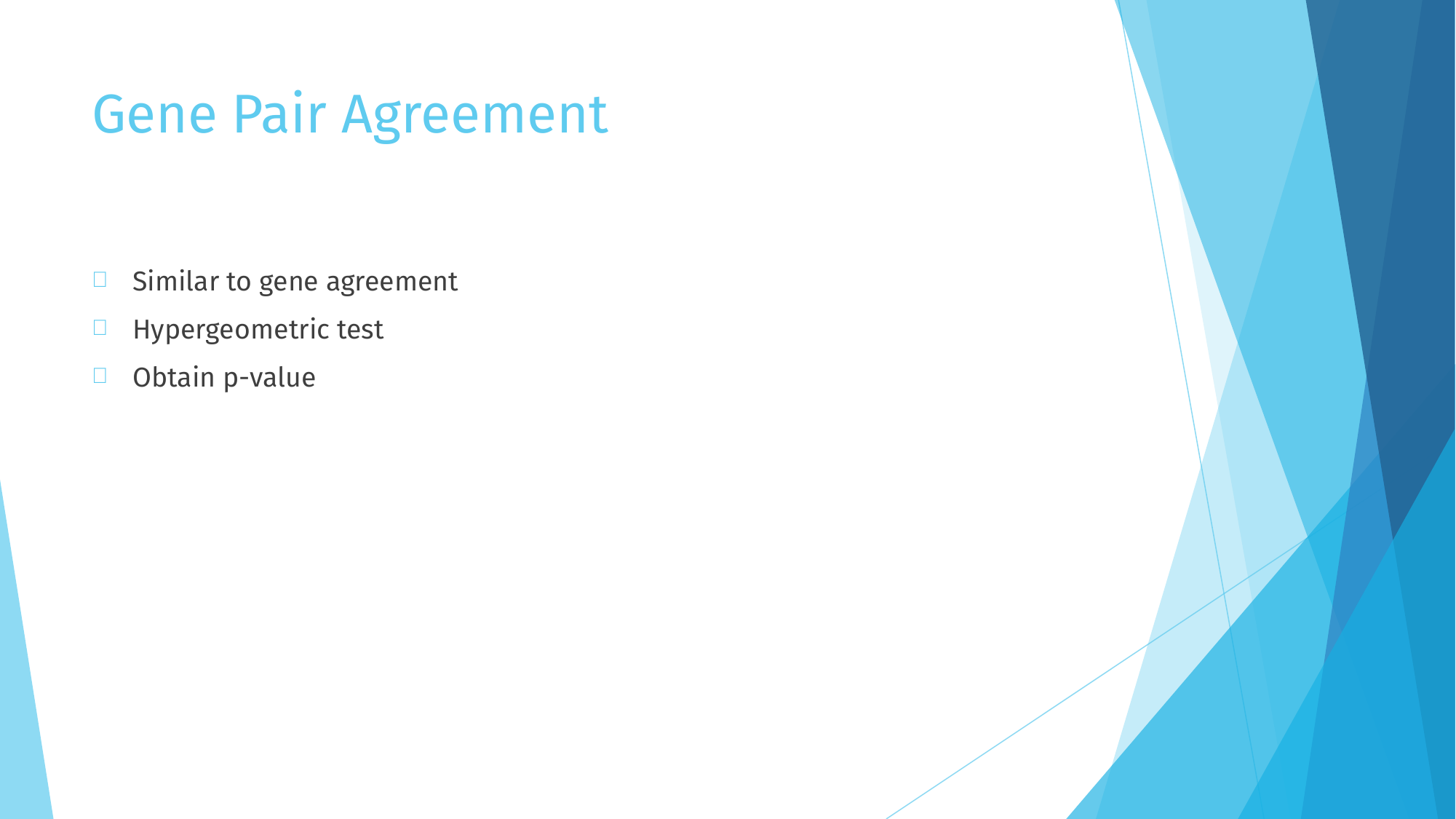

# Gene Pair Agreement
Similar to gene agreement
Hypergeometric test
Obtain p-value